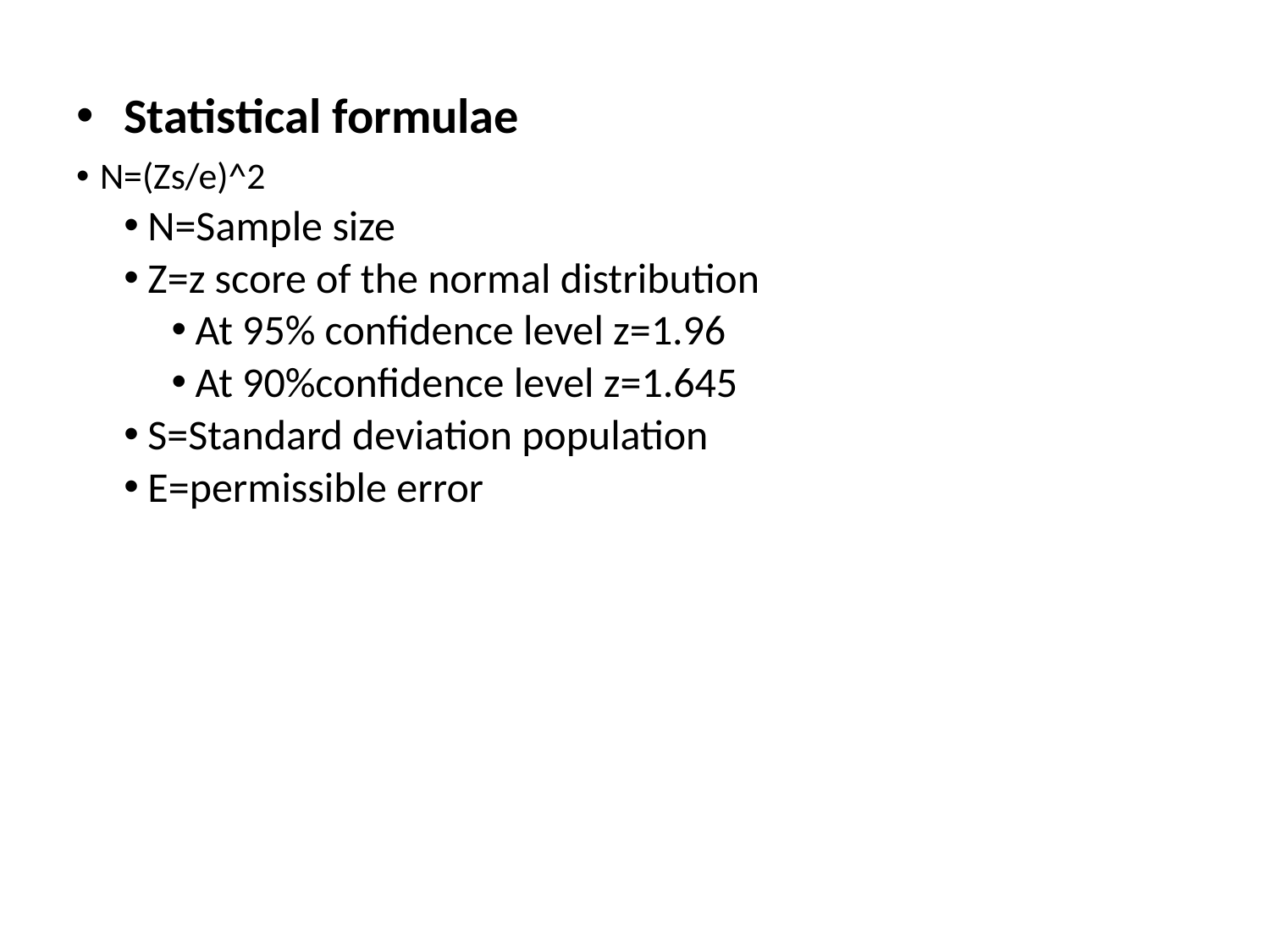

Statistical formulae
N=(Zs/e)^2
N=Sample size
Z=z score of the normal distribution
At 95% confidence level z=1.96
At 90%confidence level z=1.645
S=Standard deviation population
E=permissible error